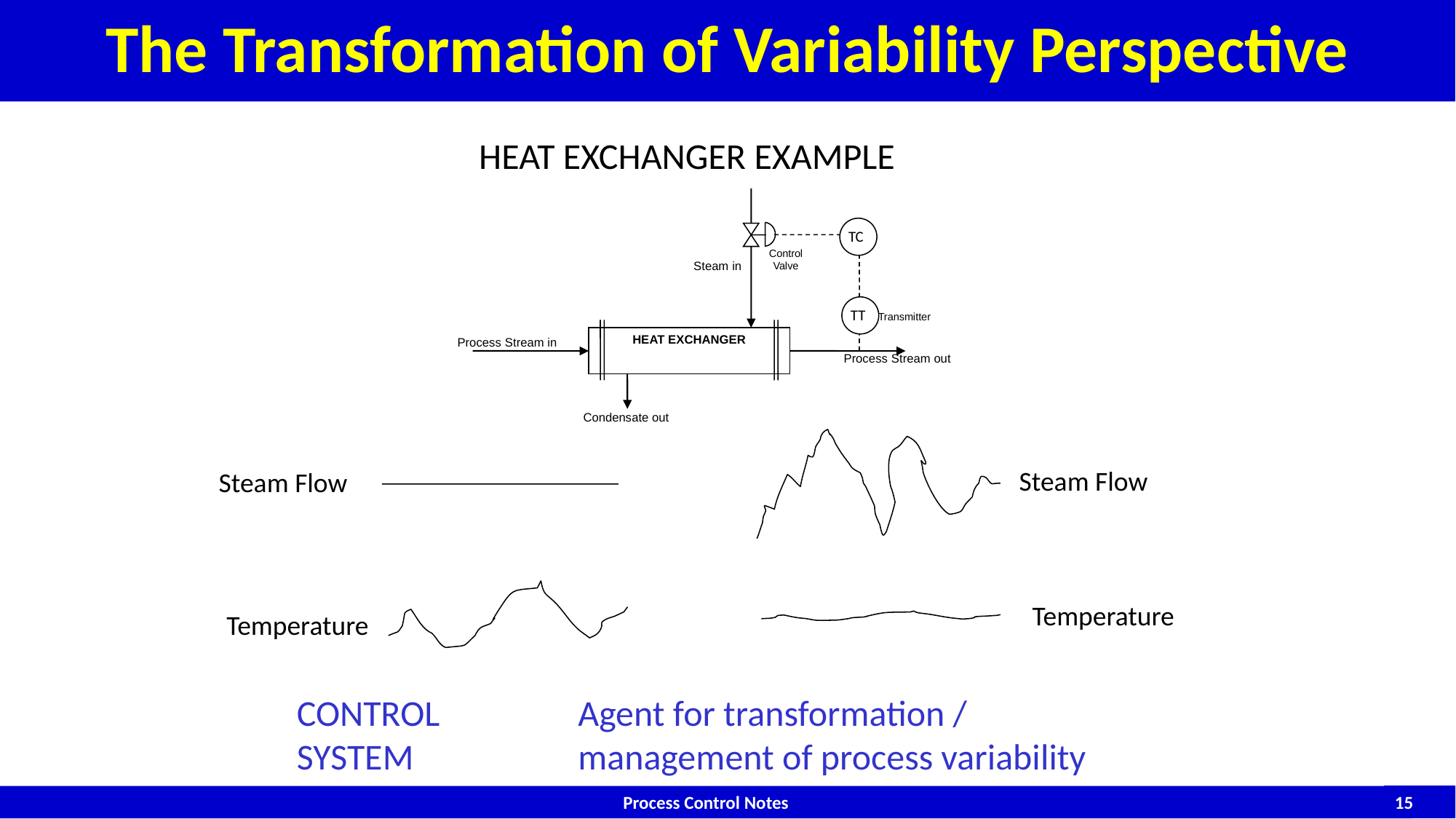

# The Transformation of Variability Perspective
HEAT EXCHANGER EXAMPLE

TC

Control
Valve
Steam in

TT
Transmitter

HEAT EXCHANGER
Process Stream in

Process Stream out

Condensate out

Steam Flow
Temperature

Steam Flow

Temperature
CONTROL
SYSTEM
Agent for transformation / management of process variability